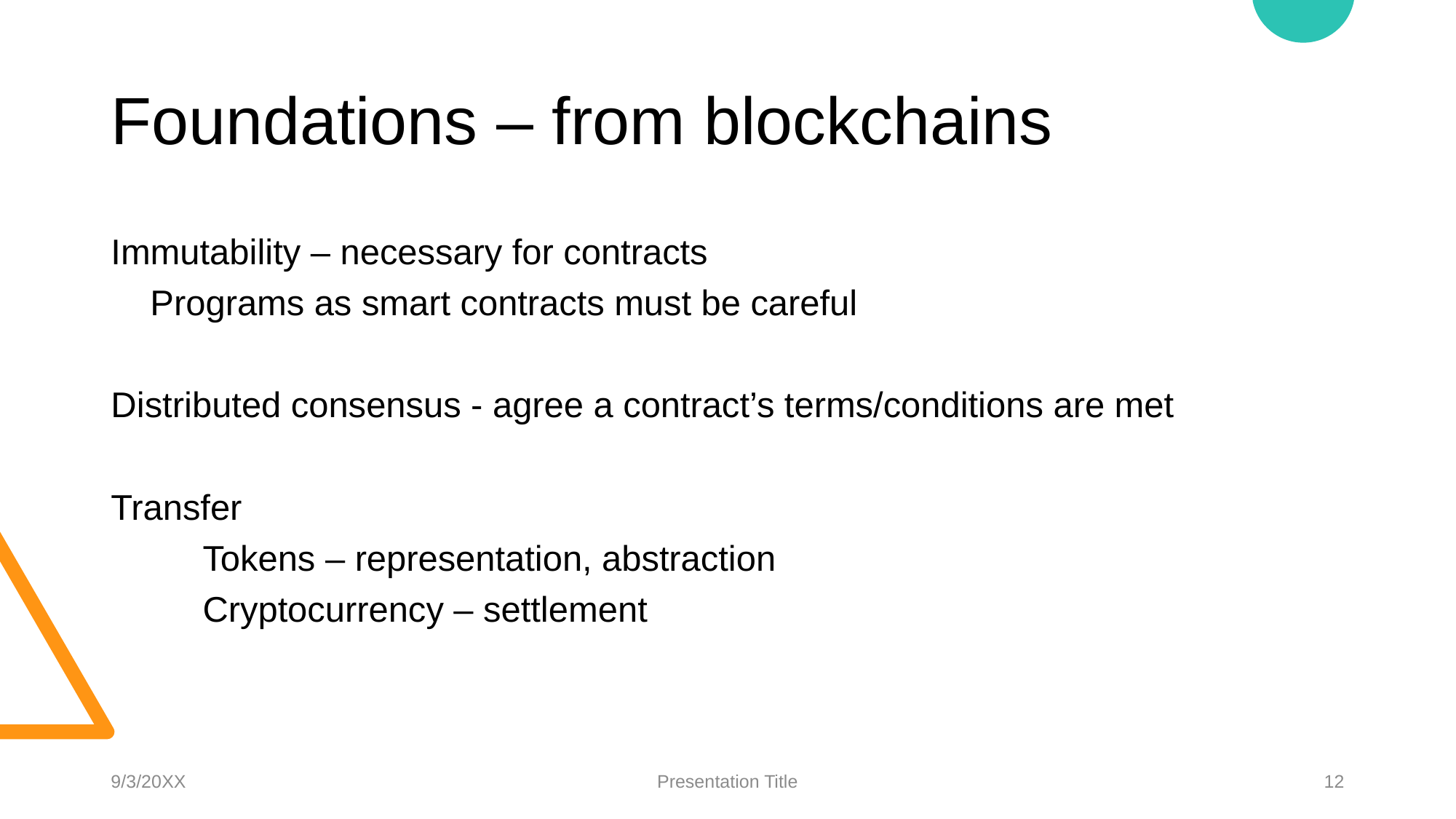

# Foundations – from blockchains
Immutability – necessary for contracts
    Programs as smart contracts must be careful

Distributed consensus - agree a contract’s terms/conditions are met

Transfer
	Tokens – representation, abstraction
	Cryptocurrency – settlement

9/3/20XX
Presentation Title
12